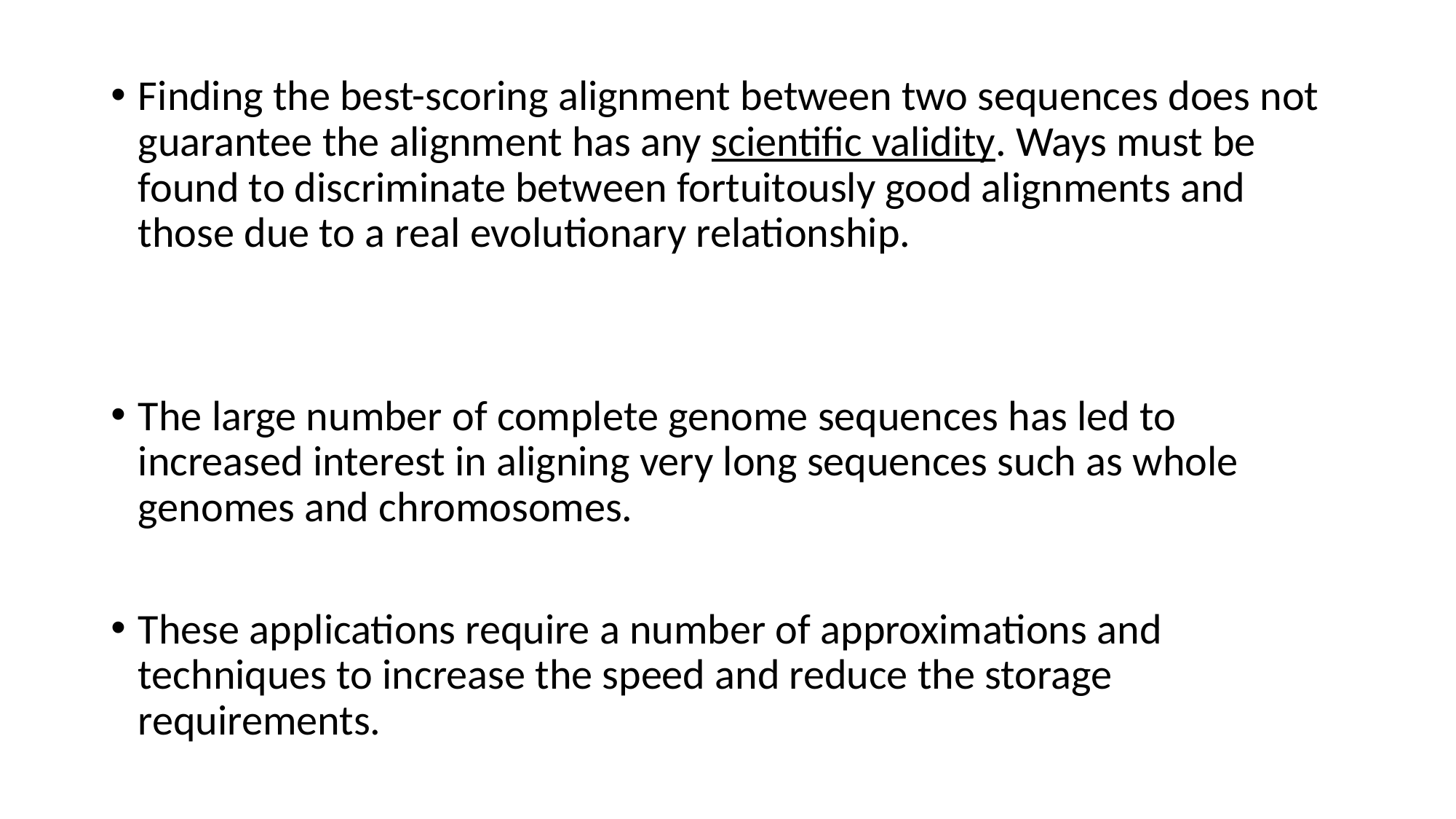

Finding the best-scoring alignment between two sequences does not guarantee the alignment has any scientific validity. Ways must be found to discriminate between fortuitously good alignments and those due to a real evolutionary relationship.

The large number of complete genome sequences has led to increased interest in aligning very long sequences such as whole genomes and chromosomes.

These applications require a number of approximations and techniques to increase the speed and reduce the storage requirements.